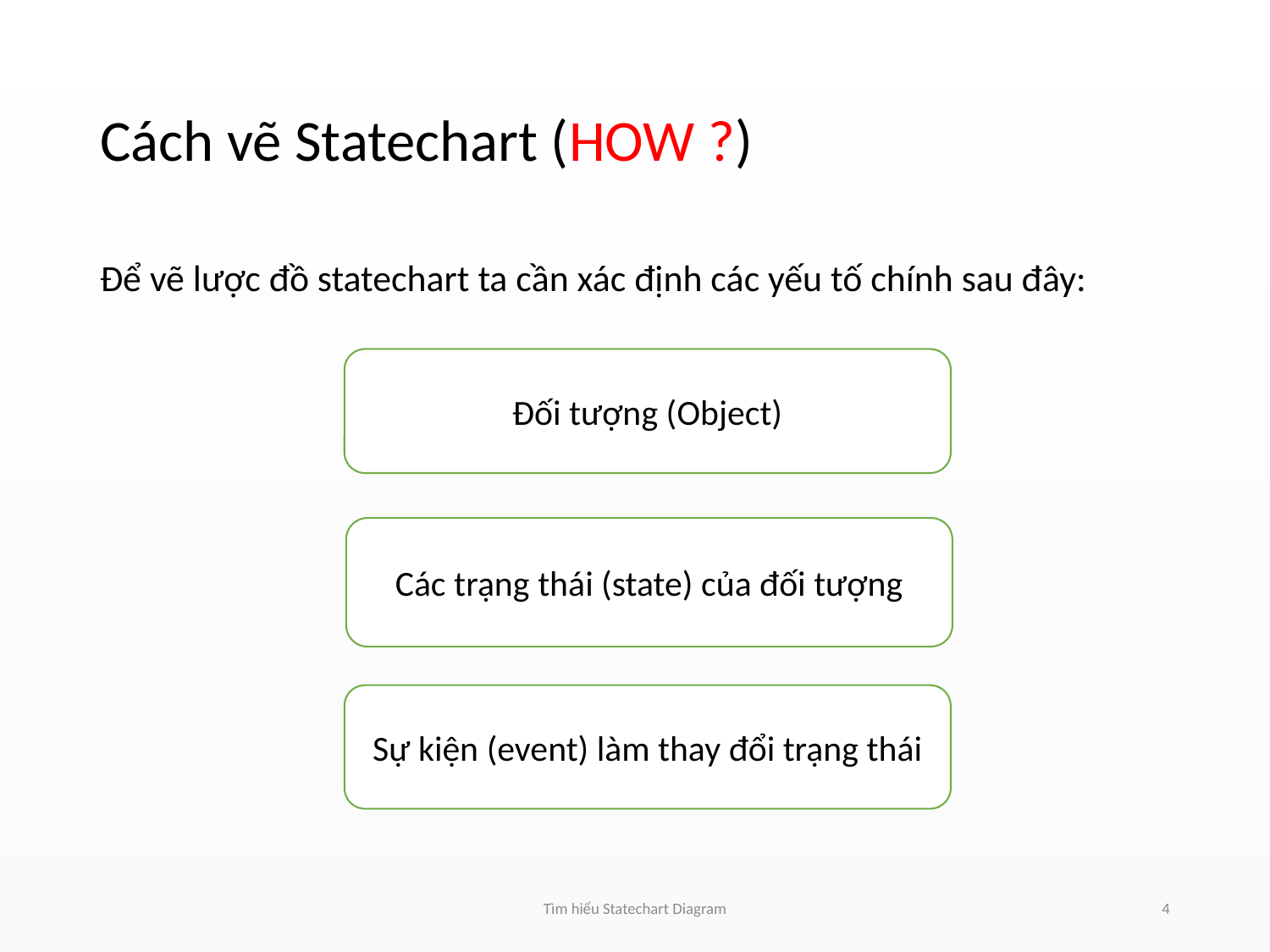

# Cách vẽ Statechart (HOW ?)
Để vẽ lược đồ statechart ta cần xác định các yếu tố chính sau đây:

Đối tượng (Object)
Các trạng thái (state) của đối tượng
Sự kiện (event) làm thay đổi trạng thái
Tìm hiểu Statechart Diagram
4